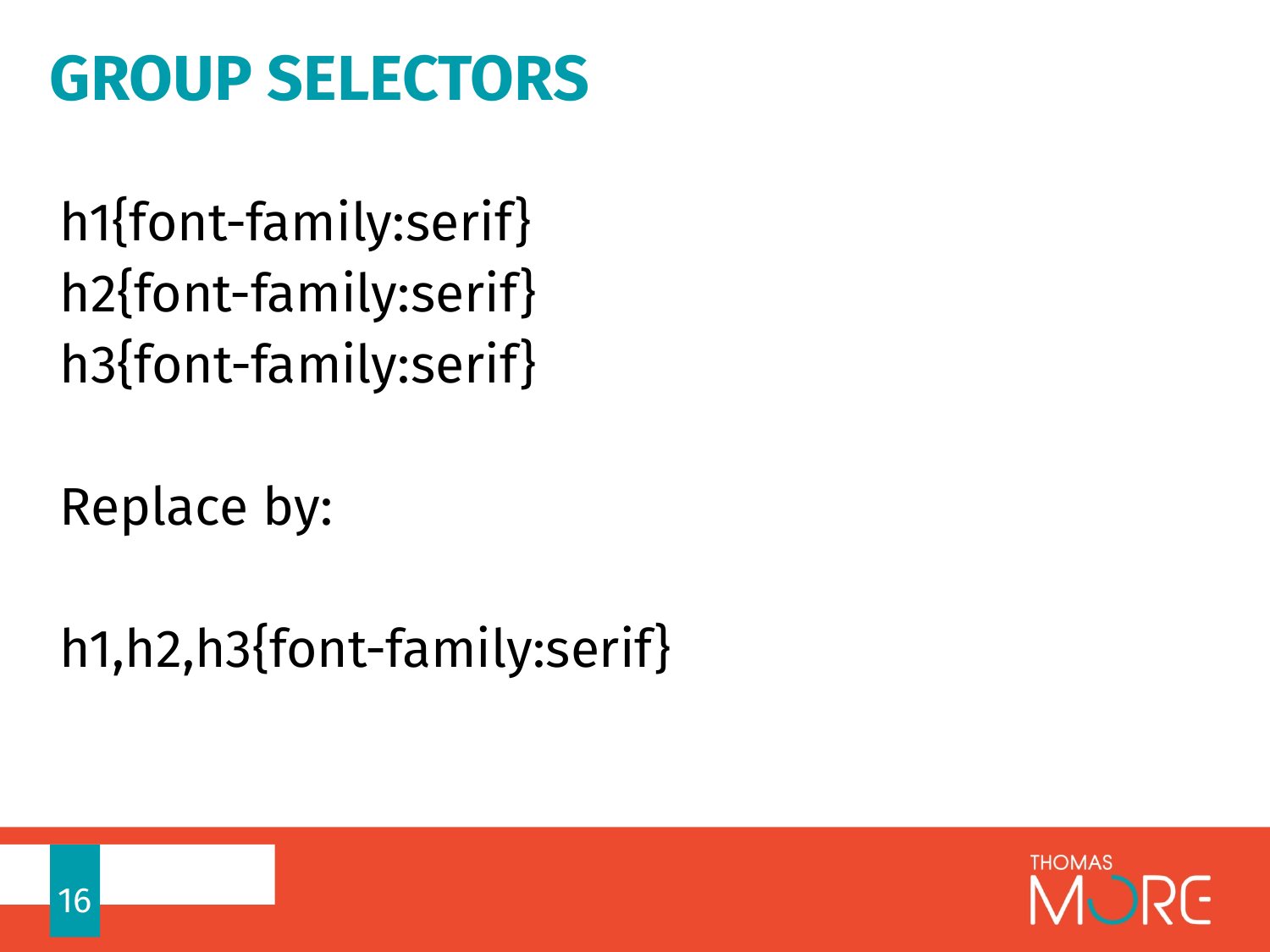

# Group Selectors
h1{font-family:serif}
h2{font-family:serif}
h3{font-family:serif}

Replace by:

h1,h2,h3{font-family:serif}
16